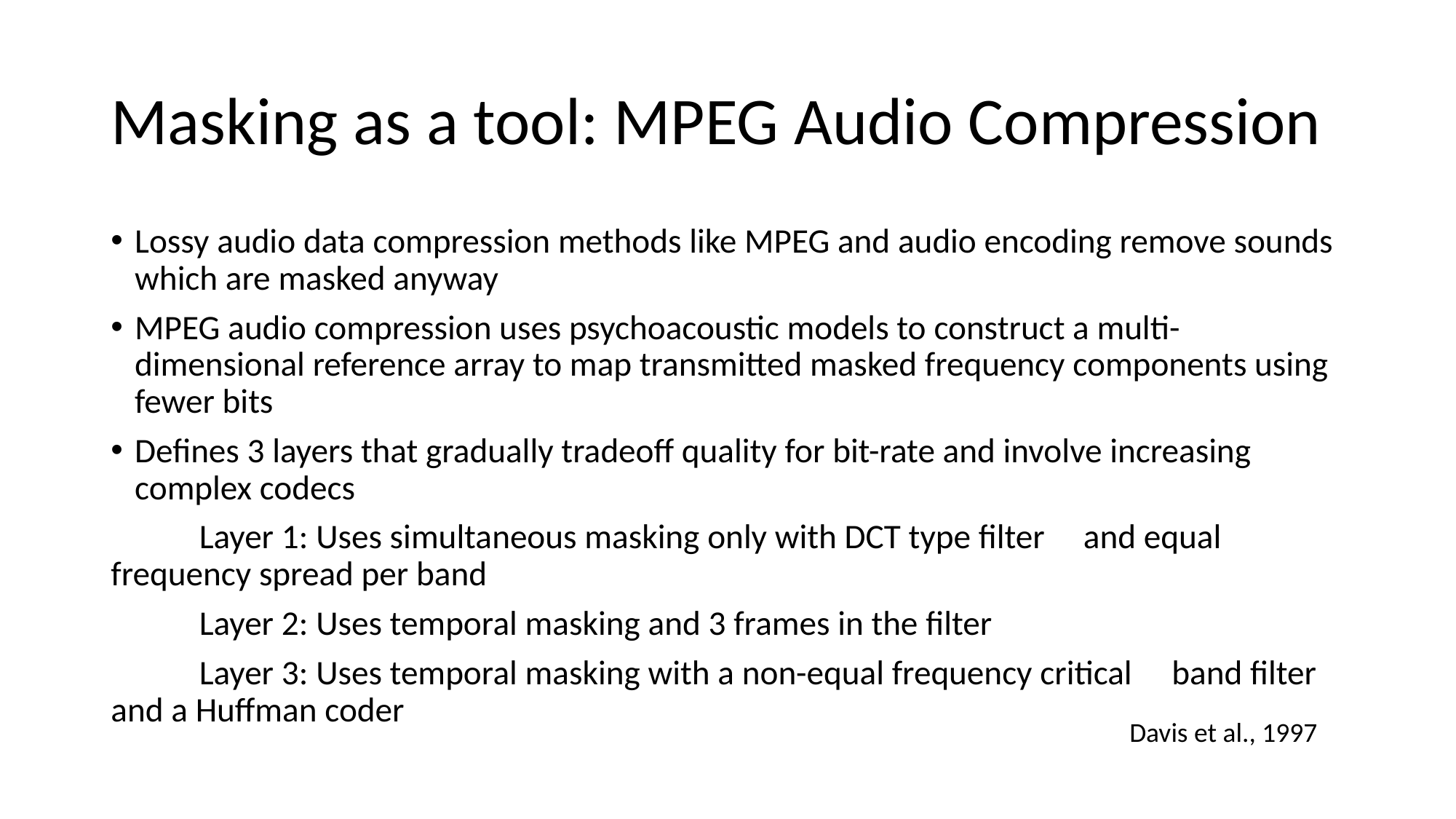

# Masking as a tool: MPEG Audio Compression
Lossy audio data compression methods like MPEG and audio encoding remove sounds which are masked anyway
MPEG audio compression uses psychoacoustic models to construct a multi-dimensional reference array to map transmitted masked frequency components using fewer bits
Defines 3 layers that gradually tradeoff quality for bit-rate and involve increasing complex codecs
	Layer 1: Uses simultaneous masking only with DCT type filter  			and equal frequency spread per band
	Layer 2: Uses temporal masking and 3 frames in the filter
	Layer 3: Uses temporal masking with a non-equal frequency critical 			band filter and a Huffman coder
Davis et al., 1997